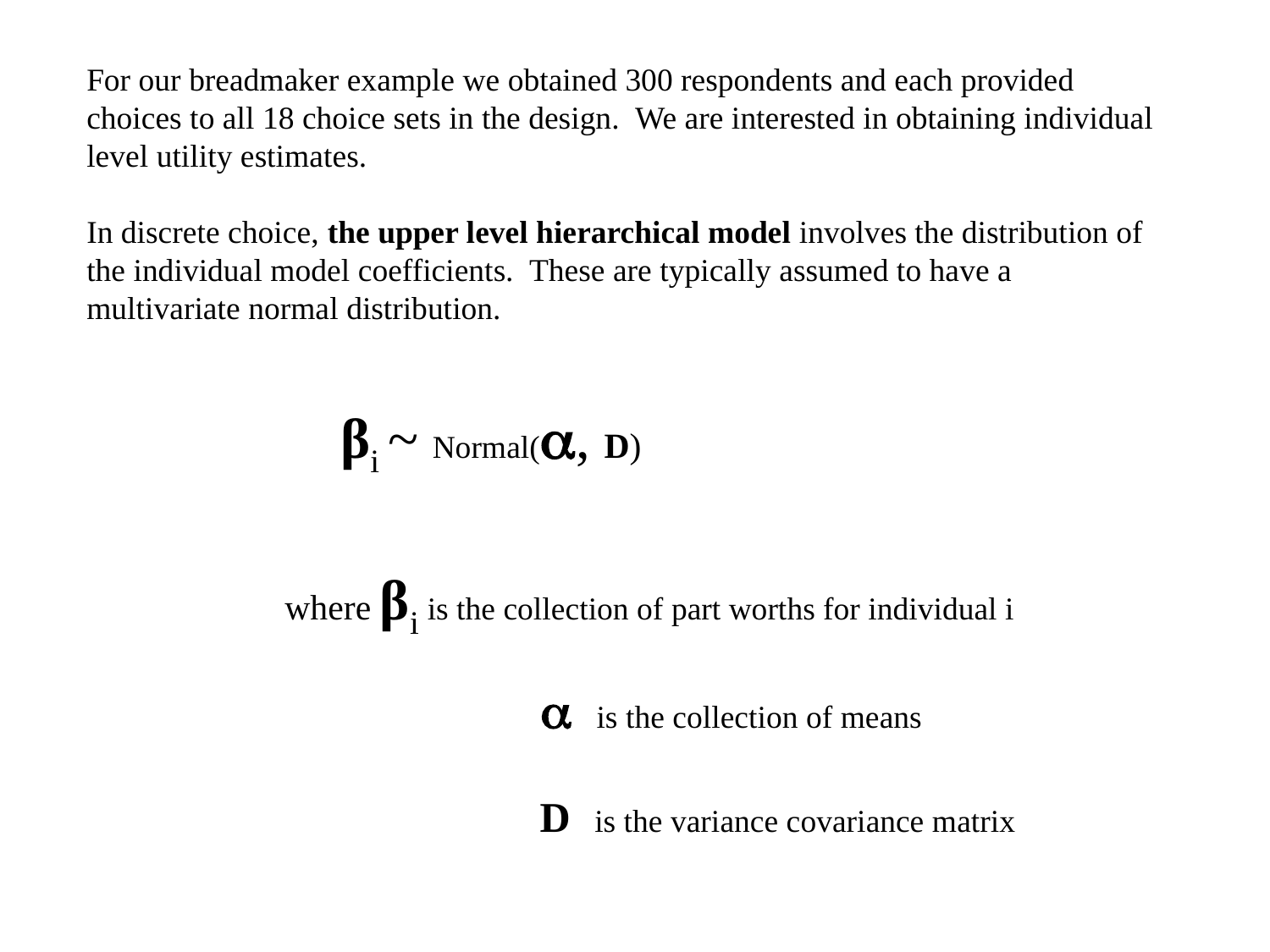

For our breadmaker example we obtained 300 respondents and each provided choices to all 18 choice sets in the design.  We are interested in obtaining individual level utility estimates.

In discrete choice, the upper level hierarchical model involves the distribution of the individual model coefficients.  These are typically assumed to have a multivariate normal distribution.

 		βi ~ Normal(α, D)

	        where βi is the collection of part worths for individual i

                                     α  is the collection of means

                       D	is the variance covariance matrix